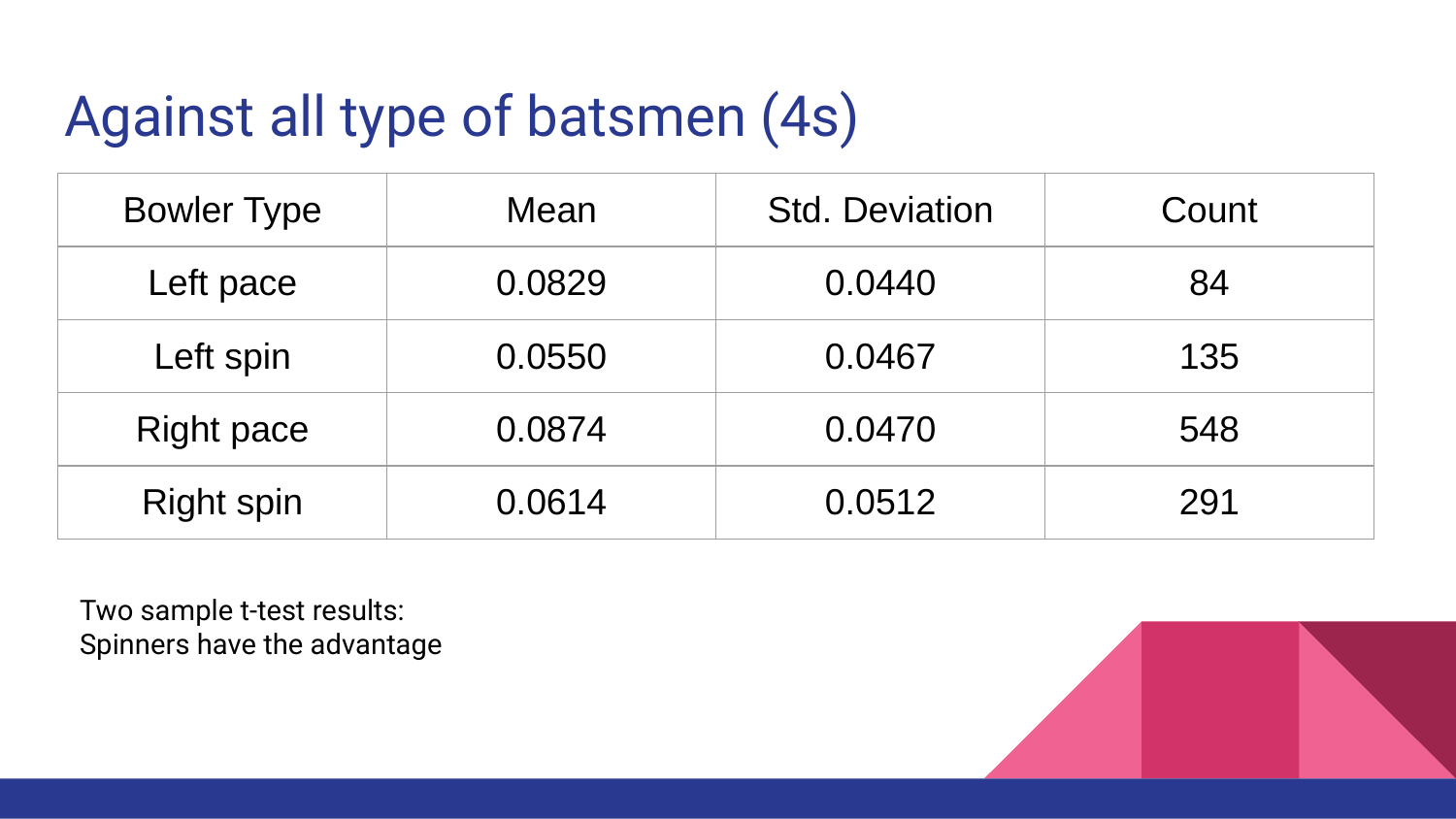

# Against all type of batsmen (4s)
| Bowler Type | Mean | Std. Deviation | Count |
| --- | --- | --- | --- |
| Left pace | 0.0829 | 0.0440 | 84 |
| Left spin | 0.0550 | 0.0467 | 135 |
| Right pace | 0.0874 | 0.0470 | 548 |
| Right spin | 0.0614 | 0.0512 | 291 |
Two sample t-test results:
Spinners have the advantage